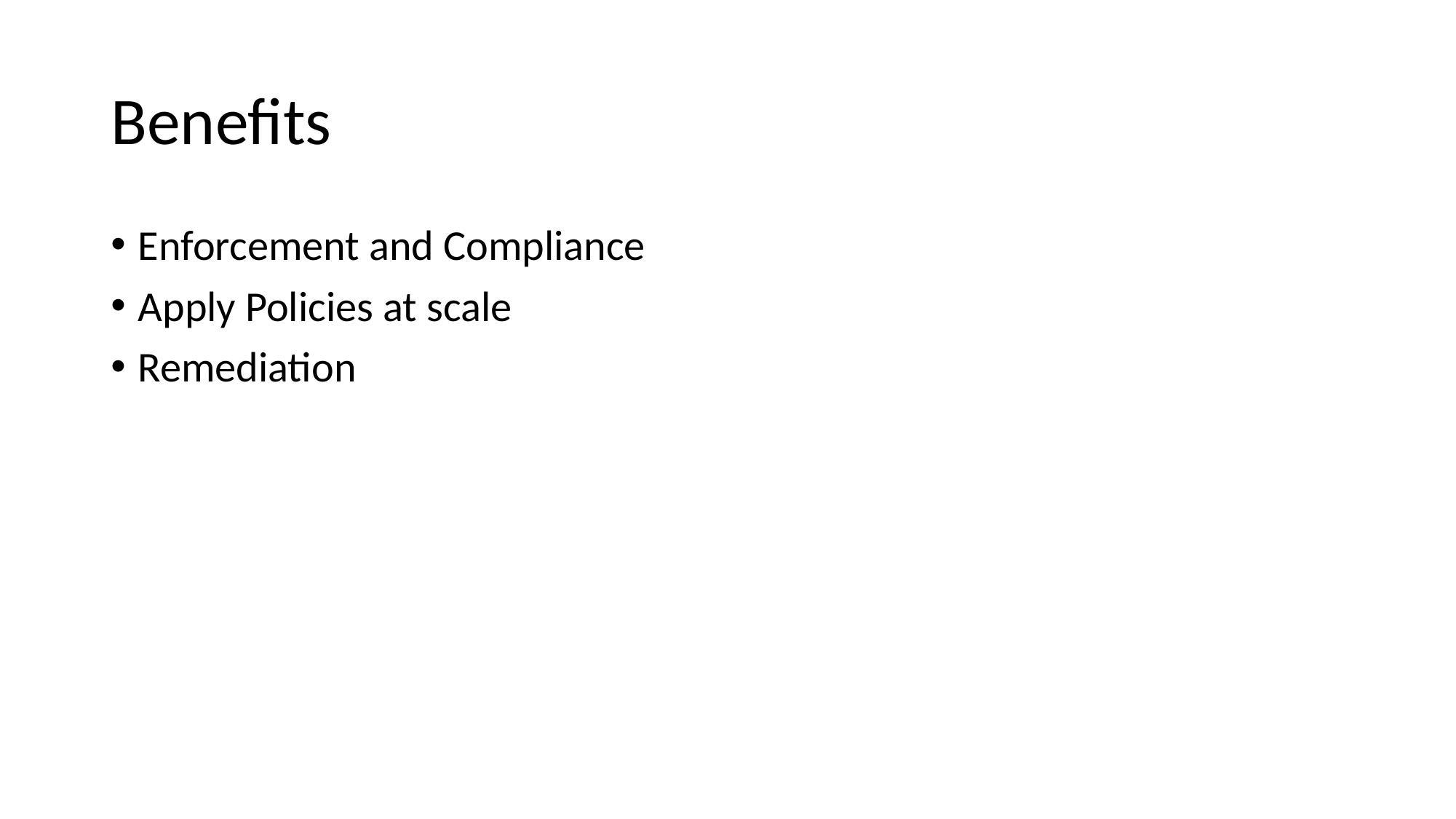

# Benefits
Enforcement and Compliance
Apply Policies at scale
Remediation